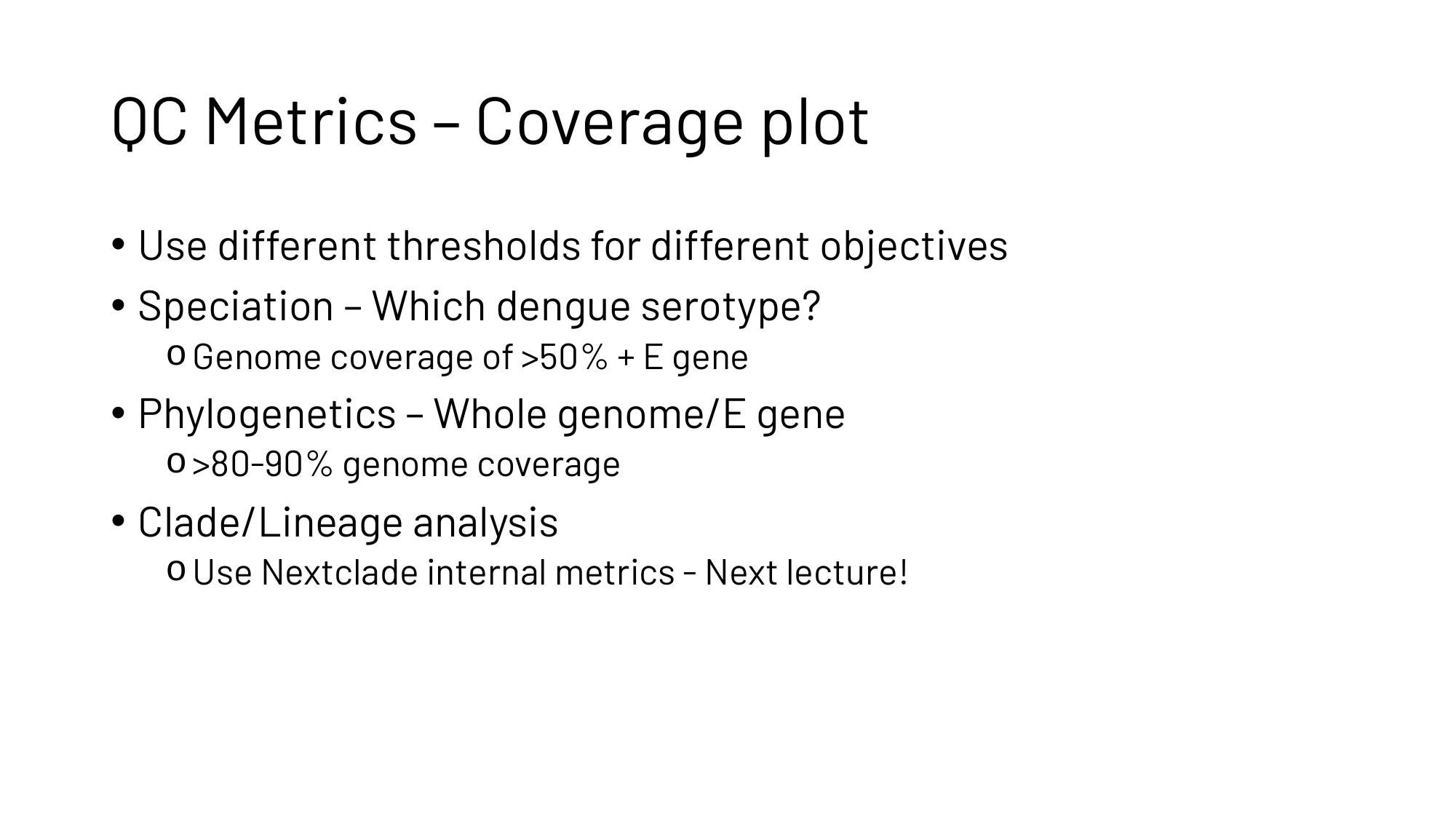

# QC Metrics – Coverage plot
Use different thresholds for different objectives
Speciation – Which dengue serotype?
Genome coverage of >50% + E gene
Phylogenetics – Whole genome/E gene
>80-90% genome coverage
Clade/Lineage analysis
Use Nextclade internal metrics - Next lecture!